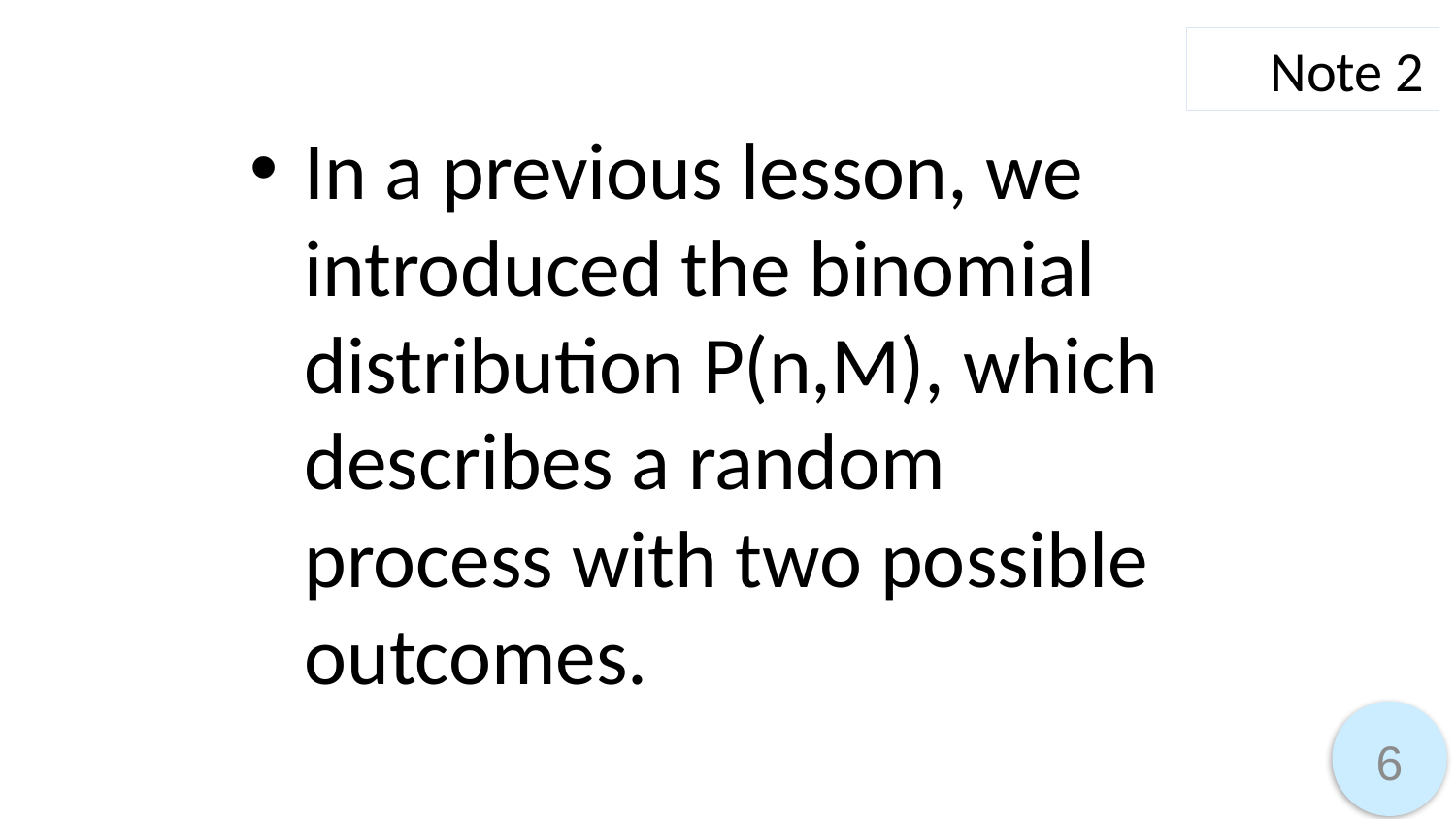

Note 2
In a previous lesson, we introduced the binomial distribution P(n,M), which describes a random process with two possible outcomes.
6